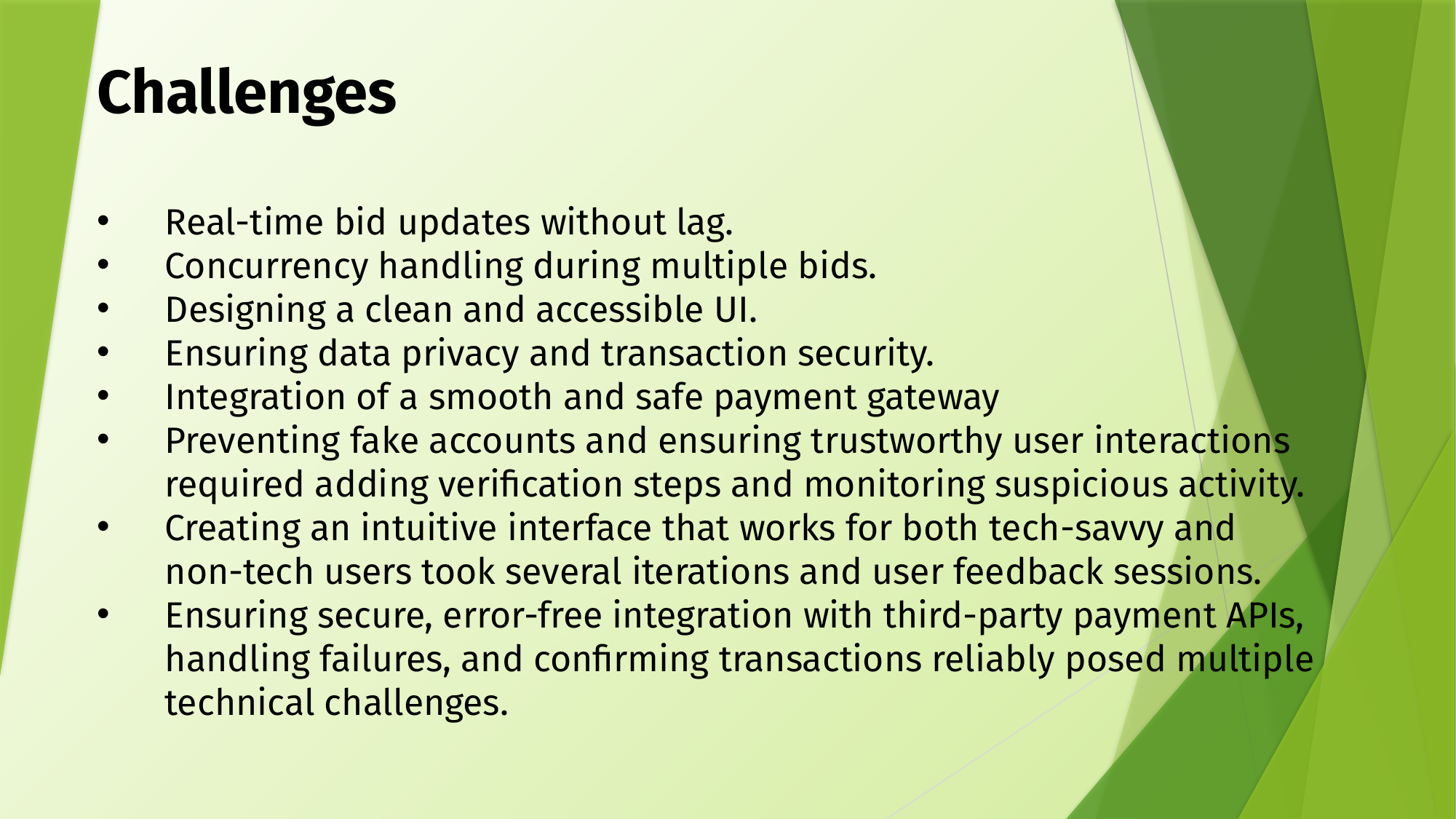

Challenges

Real-time bid updates without lag.
Concurrency handling during multiple bids.
Designing a clean and accessible UI.
Ensuring data privacy and transaction security.
Integration of a smooth and safe payment gateway
Preventing fake accounts and ensuring trustworthy user interactions required adding verification steps and monitoring suspicious activity.
Creating an intuitive interface that works for both tech-savvy and non-tech users took several iterations and user feedback sessions.
Ensuring secure, error-free integration with third-party payment APIs, handling failures, and confirming transactions reliably posed multiple technical challenges.